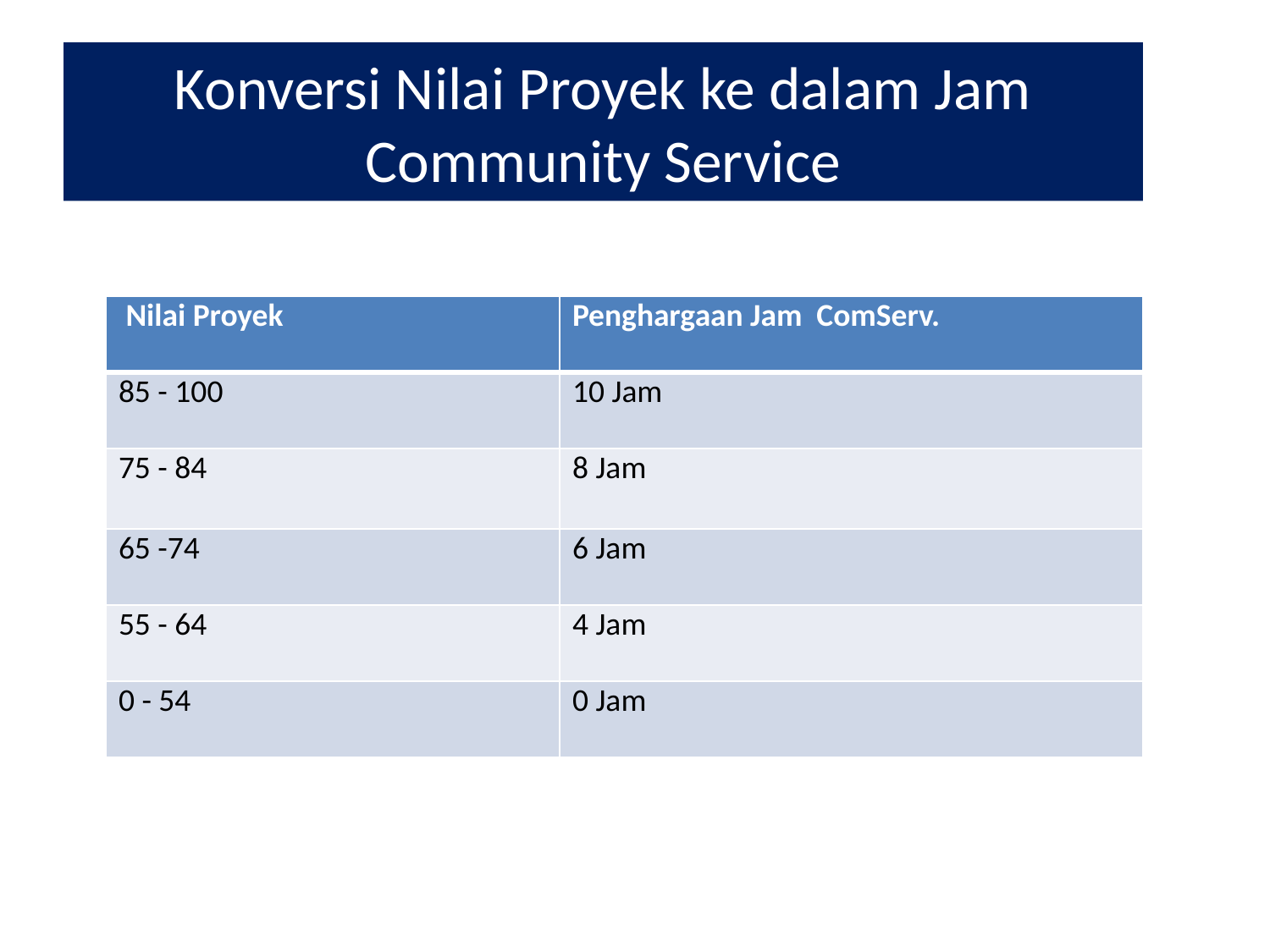

# Konversi Nilai Proyek ke dalam Jam Community Service
| Nilai Proyek | Penghargaan Jam ComServ. |
| --- | --- |
| 85 - 100 | 10 Jam |
| 75 - 84 | 8 Jam |
| 65 -74 | 6 Jam |
| 55 - 64 | 4 Jam |
| 0 - 54 | 0 Jam |